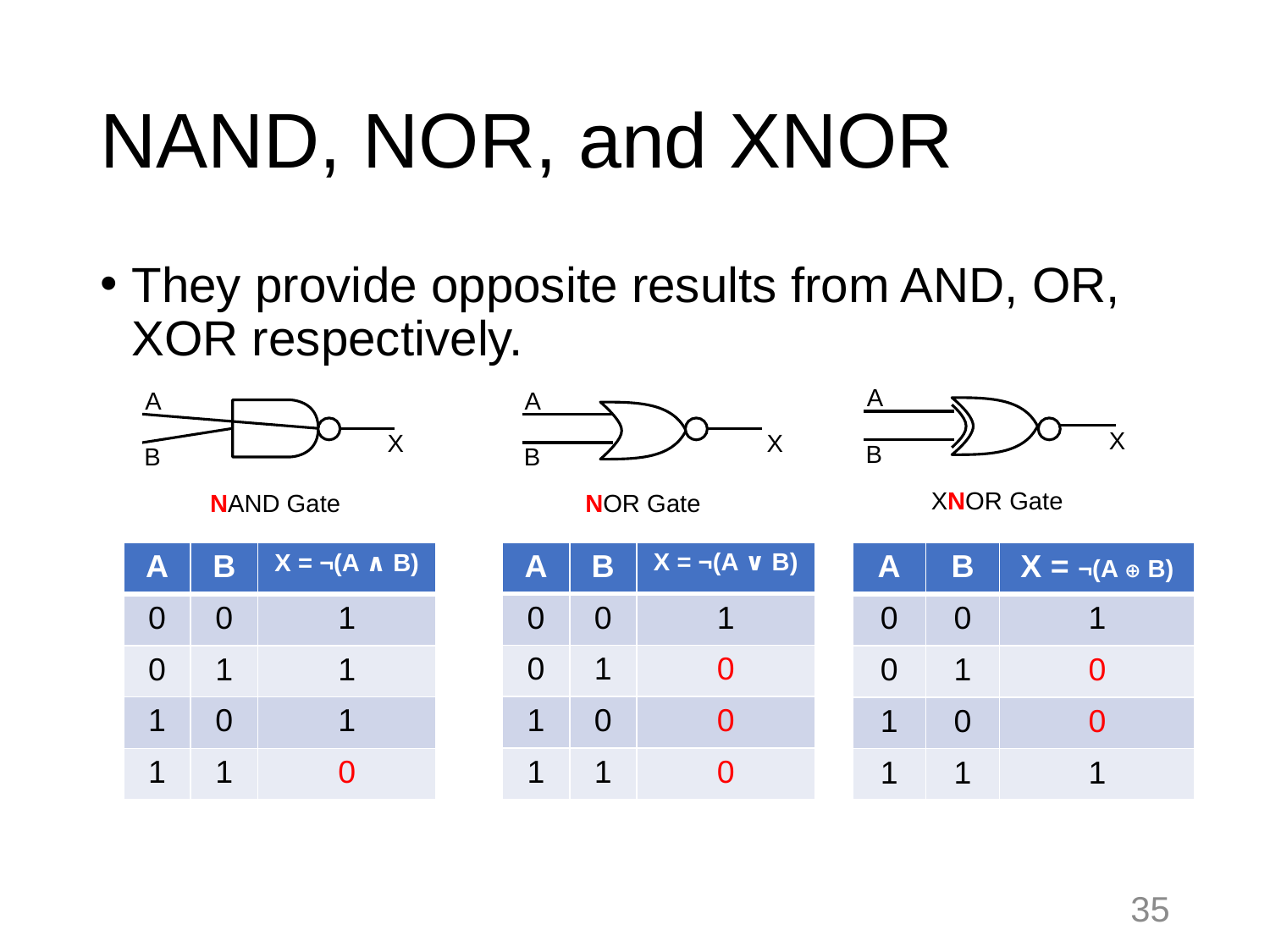

# NAND, NOR, and XNOR
They provide opposite results from AND, OR, XOR respectively.
A
A
A

X
X
X
B
B
B
XNOR Gate
NAND Gate
NOR Gate

| A | B | X = ¬(A ∨ B) |
| --- | --- | --- |
| 0 | 0 | 1 |
| 0 | 1 | 0 |
| 1 | 0 | 0 |
| 1 | 1 | 0 |
| A | B | X = ¬(A ∧ B) |
| --- | --- | --- |
| 0 | 0 | 1 |
| 0 | 1 | 1 |
| 1 | 0 | 1 |
| 1 | 1 | 0 |
| A | B | X = ¬(A ⊕ B) |
| --- | --- | --- |
| 0 | 0 | 1 |
| 0 | 1 | 0 |
| 1 | 0 | 0 |
| 1 | 1 | 1 |
35